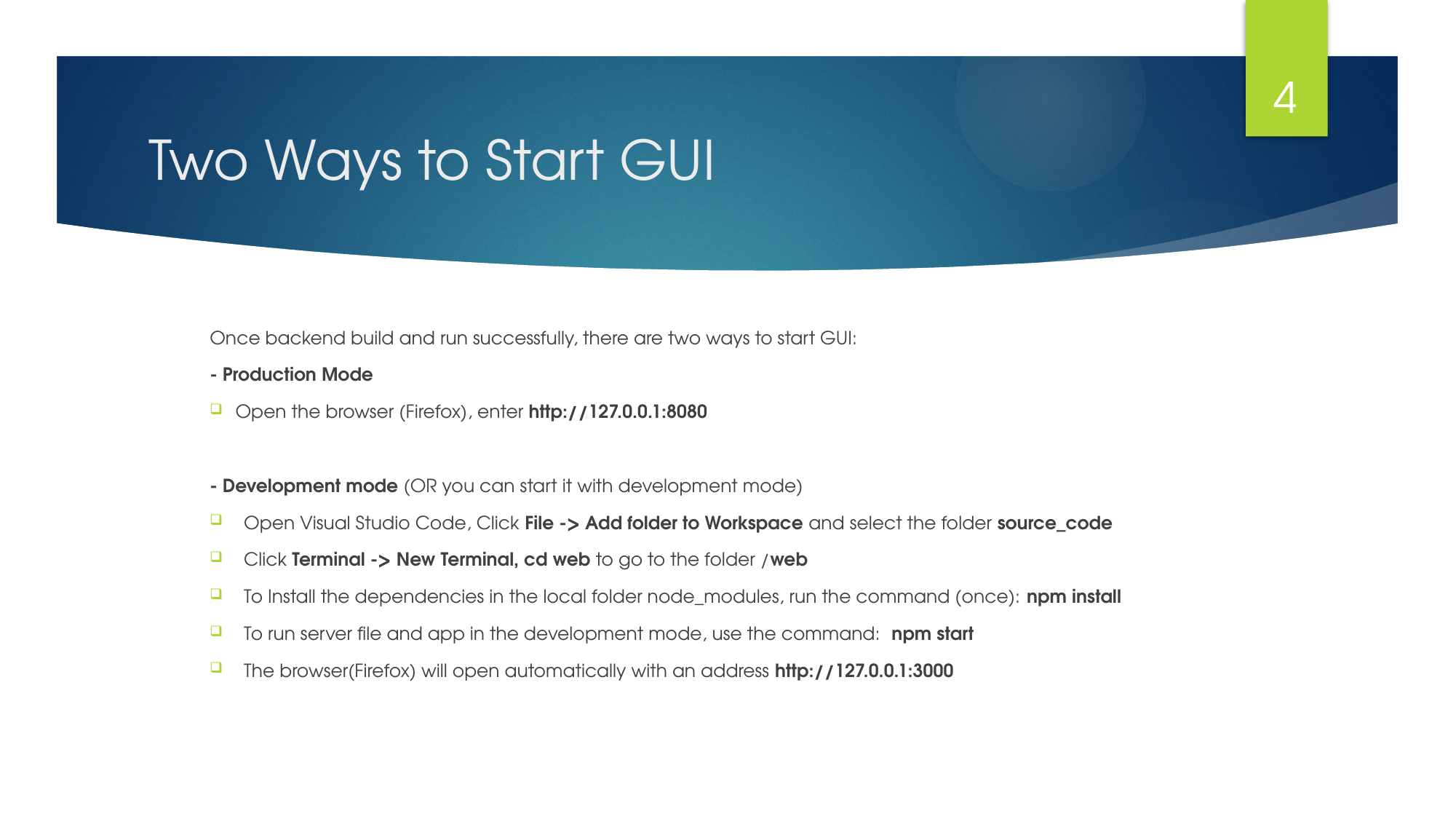

4
# Two Ways to Start GUI
Once backend build and run successfully, there are two ways to start GUI:
- Production Mode
 Open the browser (Firefox), enter http://127.0.0.1:8080

- Development mode (OR you can start it with development mode)
Open Visual Studio Code, Click File -> Add folder to Workspace and select the folder source_code
Click Terminal -> New Terminal, cd web to go to the folder /web
To Install the dependencies in the local folder node_modules, run the command (once): npm install
To run server file and app in the development mode, use the command:  npm start
The browser(Firefox) will open automatically with an address http://127.0.0.1:3000